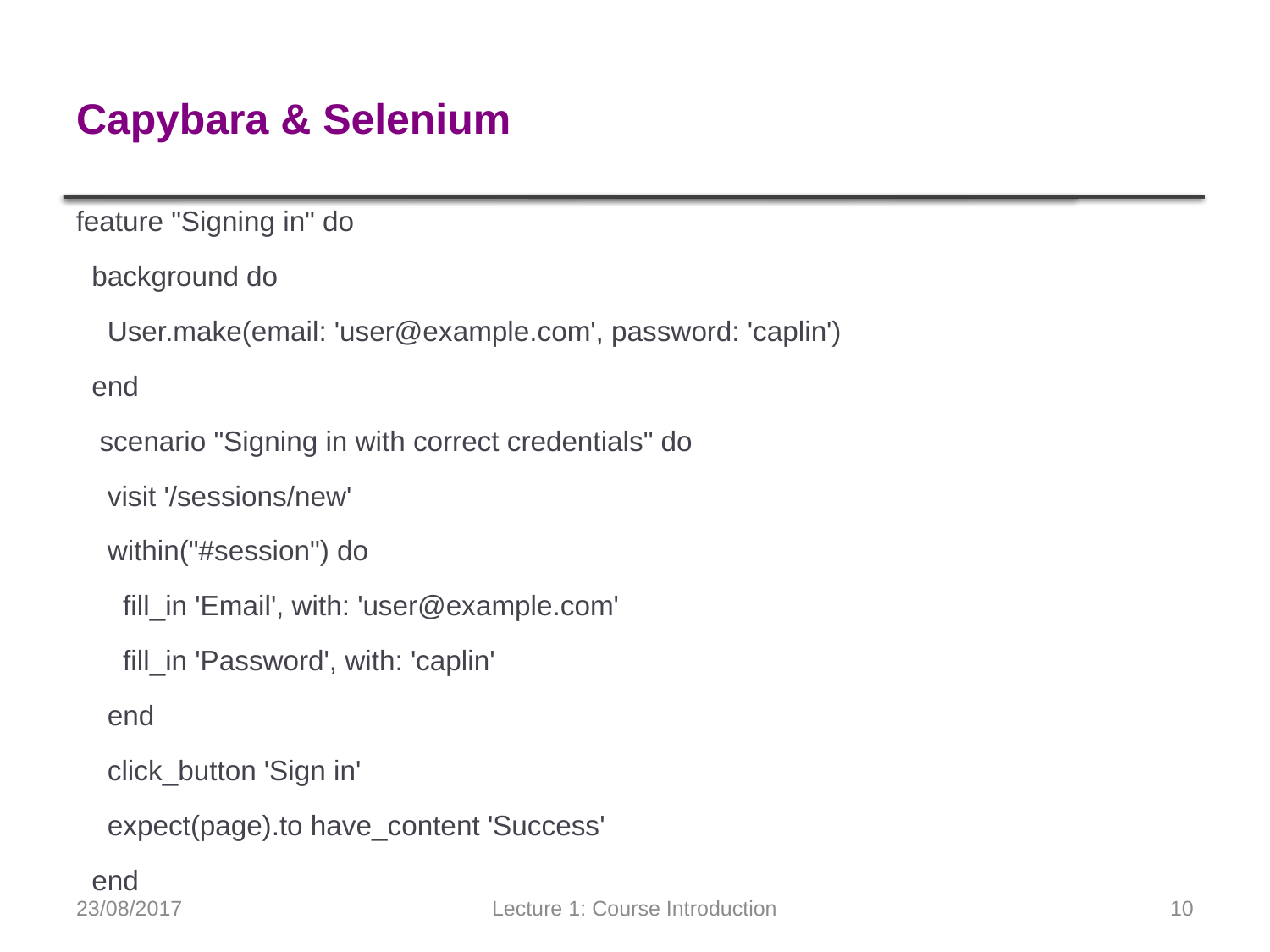

# Capybara & Selenium
feature "Signing in" do
  background do
    User.make(email: 'user@example.com', password: 'caplin')
  end
   scenario "Signing in with correct credentials" do
    visit '/sessions/new'
    within("#session") do
      fill_in 'Email', with: 'user@example.com'
      fill_in 'Password', with: 'caplin'
    end
    click_button 'Sign in'
    expect(page).to have_content 'Success'
  end
23/08/2017
Lecture 1: Course Introduction
10